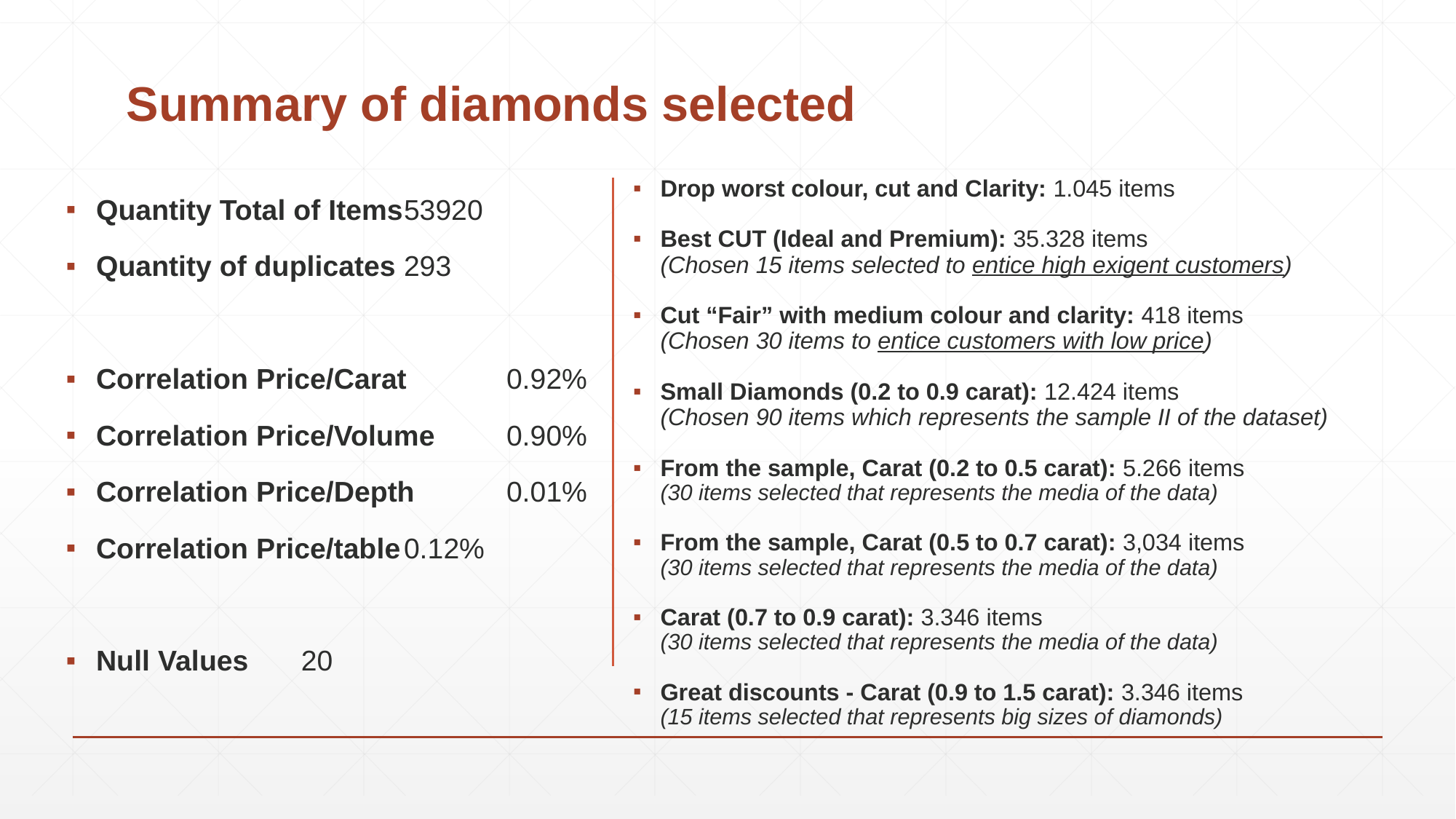

# Summary of diamonds selected
Drop worst colour, cut and Clarity: 1.045 items
Best CUT (Ideal and Premium): 35.328 items
(Chosen 15 items selected to entice high exigent customers)
Cut “Fair” with medium colour and clarity: 418 items
(Chosen 30 items to entice customers with low price)
Small Diamonds (0.2 to 0.9 carat): 12.424 items
(Chosen 90 items which represents the sample II of the dataset)
From the sample, Carat (0.2 to 0.5 carat): 5.266 items
(30 items selected that represents the media of the data)
From the sample, Carat (0.5 to 0.7 carat): 3,034 items
(30 items selected that represents the media of the data)
Carat (0.7 to 0.9 carat): 3.346 items
(30 items selected that represents the media of the data)
Great discounts - Carat (0.9 to 1.5 carat): 3.346 items
(15 items selected that represents big sizes of diamonds)
Quantity Total of Items		53920
Quantity of duplicates		293

Correlation Price/Carat		0.92%
Correlation Price/Volume	0.90%
Correlation Price/Depth		0.01%
Correlation Price/table		0.12%

Null Values			20